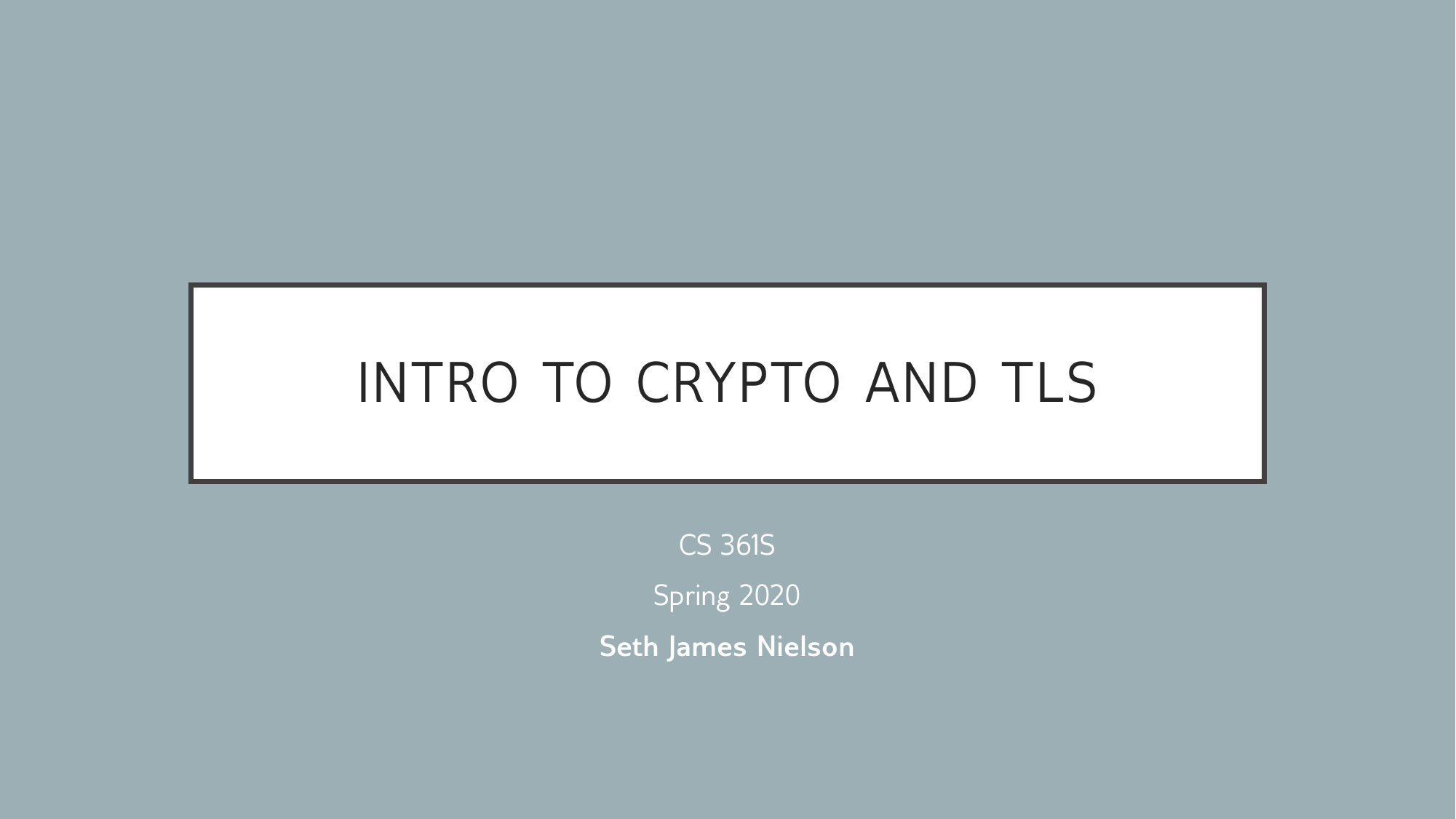

# Intro to Crypto and TLS
CS 361S
Spring 2020
Seth James Nielson